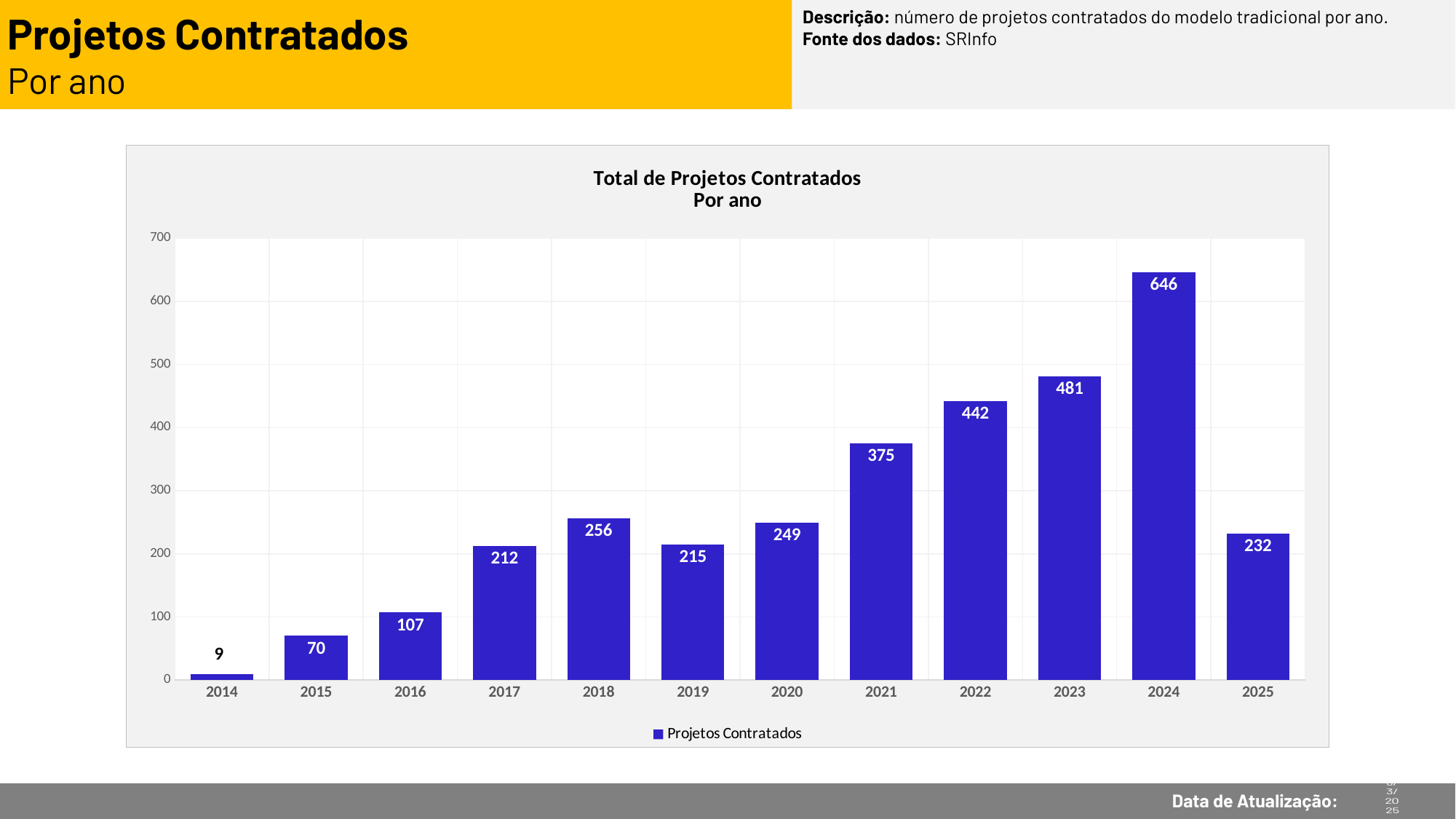

Descrição: número de projetos contratados do modelo tradicional por ano.
Fonte dos dados: SRInfo
Projetos Contratados
Por ano

### Chart: Total de Projetos Contratados
Por ano

| Category | Projetos Contratados |
|---|---|
| 2014 | 9.0 |
| 2015 | 70.0 |
| 2016 | 107.0 |
| 2017 | 212.0 |
| 2018 | 256.0 |
| 2019 | 215.0 |
| 2020 | 249.0 |
| 2021 | 375.0 |
| 2022 | 442.0 |
| 2023 | 481.0 |
| 2024 | 646.0 |
| 2025 | 232.0 |

### Chart

| Category | SRInfo |
|---|---|
Data de Atualização: